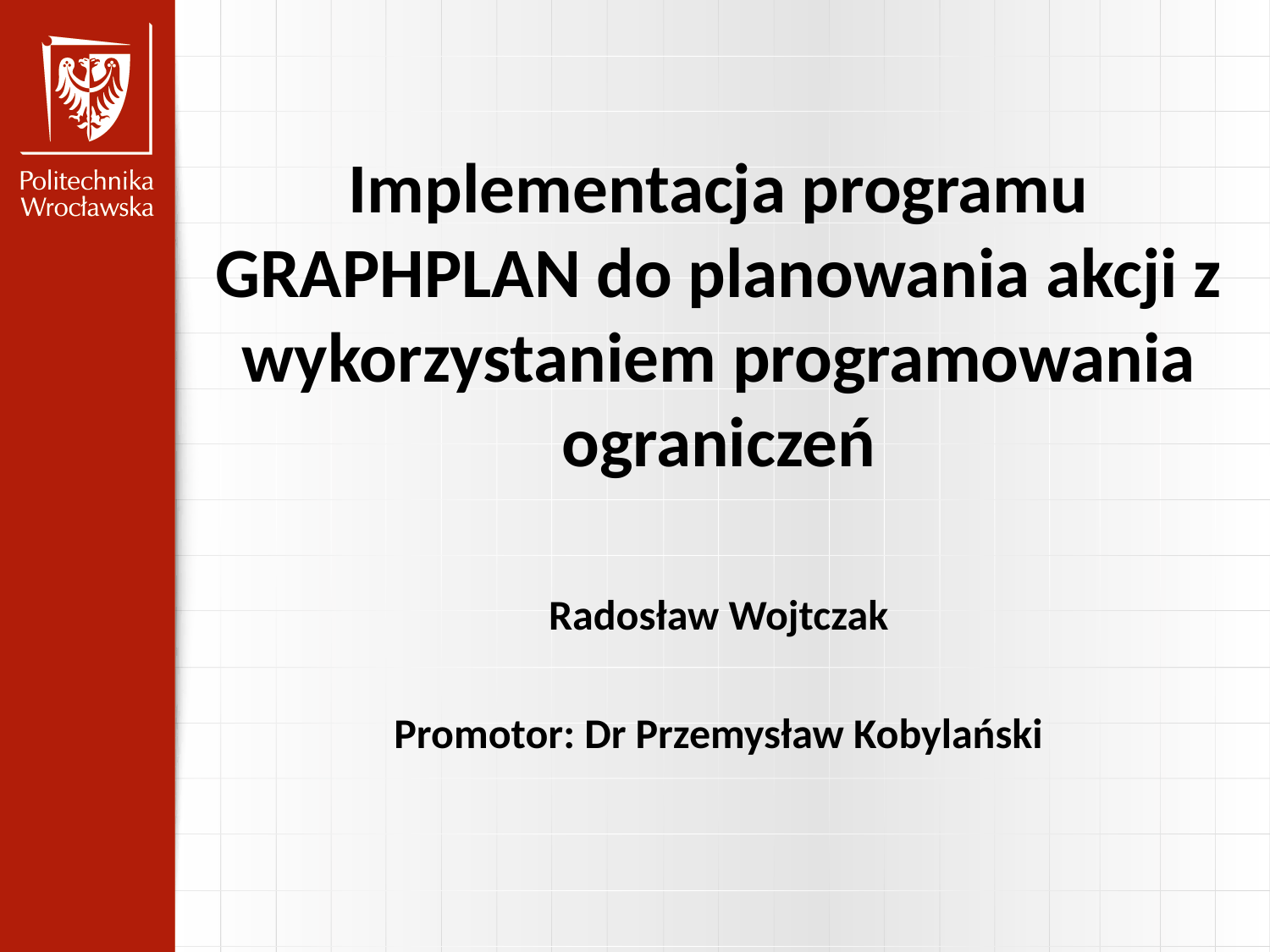

Implementacja programu GRAPHPLAN do planowania akcji z wykorzystaniem programowania ograniczeń

Radosław Wojtczak

Promotor: Dr Przemysław Kobylański